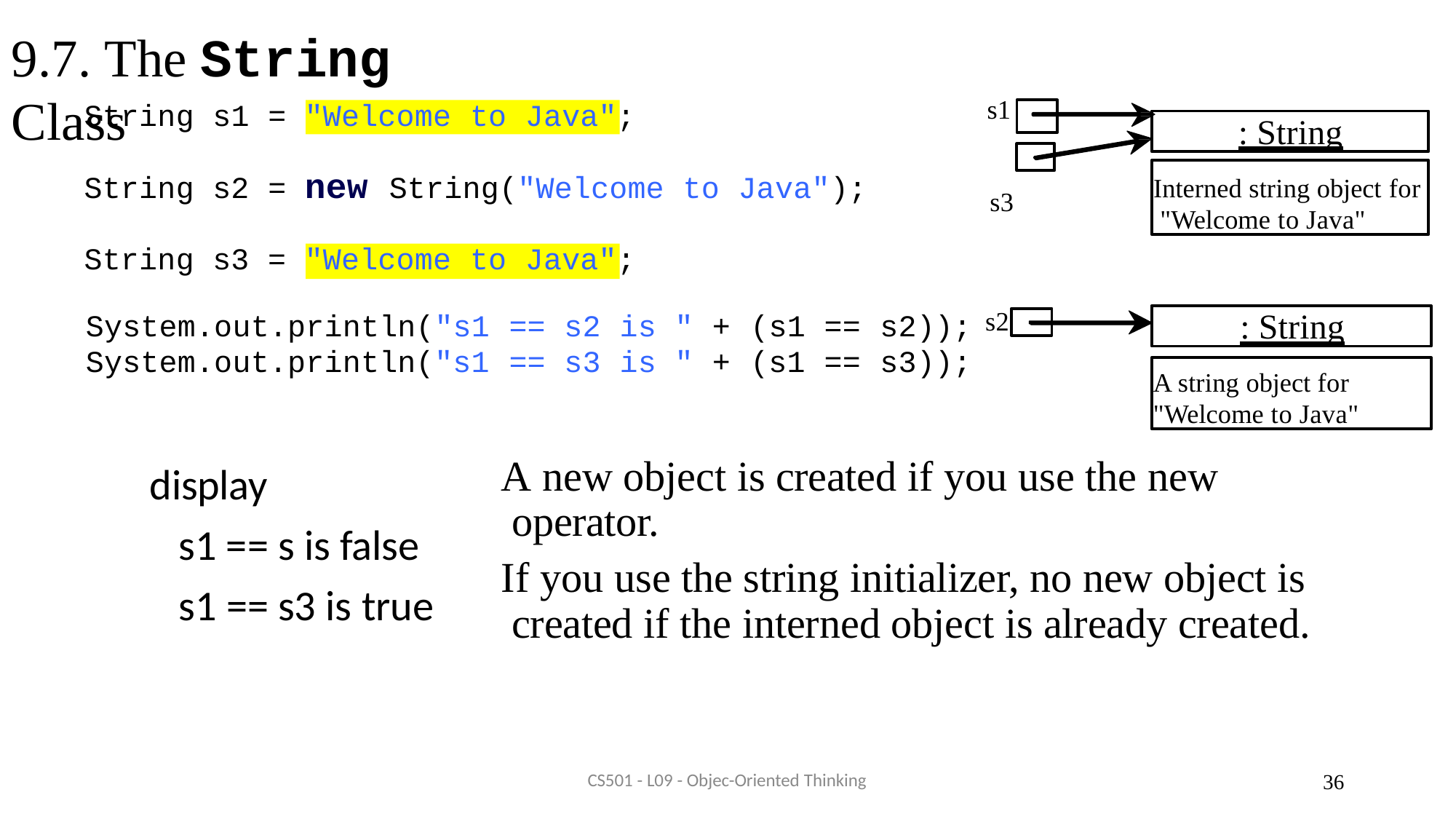

# 9.7. The String Class
s1  s3
String s1 = "Welcome to Java";

: String
Interned string object for  "Welcome to Java"
String s2 = new String("Welcome to Java");
String s3 = "Welcome to Java";

s2
: String

| System.out.println("s1 | == | s2 | is | " | + | (s1 | == | s2)); |
| --- | --- | --- | --- | --- | --- | --- | --- | --- |
| System.out.println("s1 | == | s3 | is | " | + | (s1 | == | s3)); |
A string object for  "Welcome to Java"
display
s1 == s is false  s1 == s3 is true
A new object is created if you use the new  operator.
If you use the string initializer, no new object is  created if the interned object is already created.
CS501 - L09 - Objec-Oriented Thinking
36